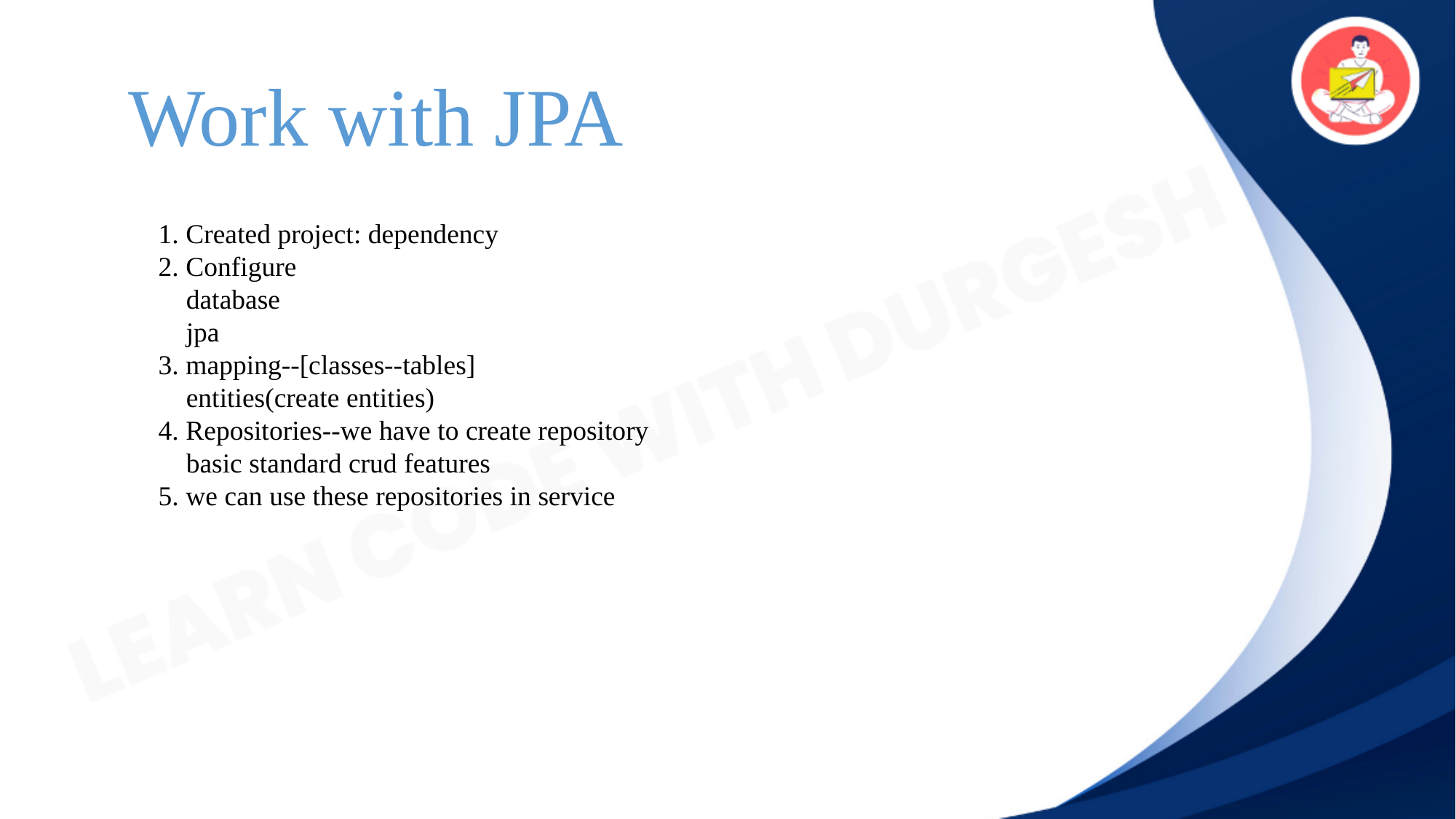

Work with JPA
1. Created project: dependency
2. Configure
    database
    jpa
3. mapping--[classes--tables]
    entities(create entities)
4. Repositories--we have to create repository
    basic standard crud features
5. we can use these repositories in service